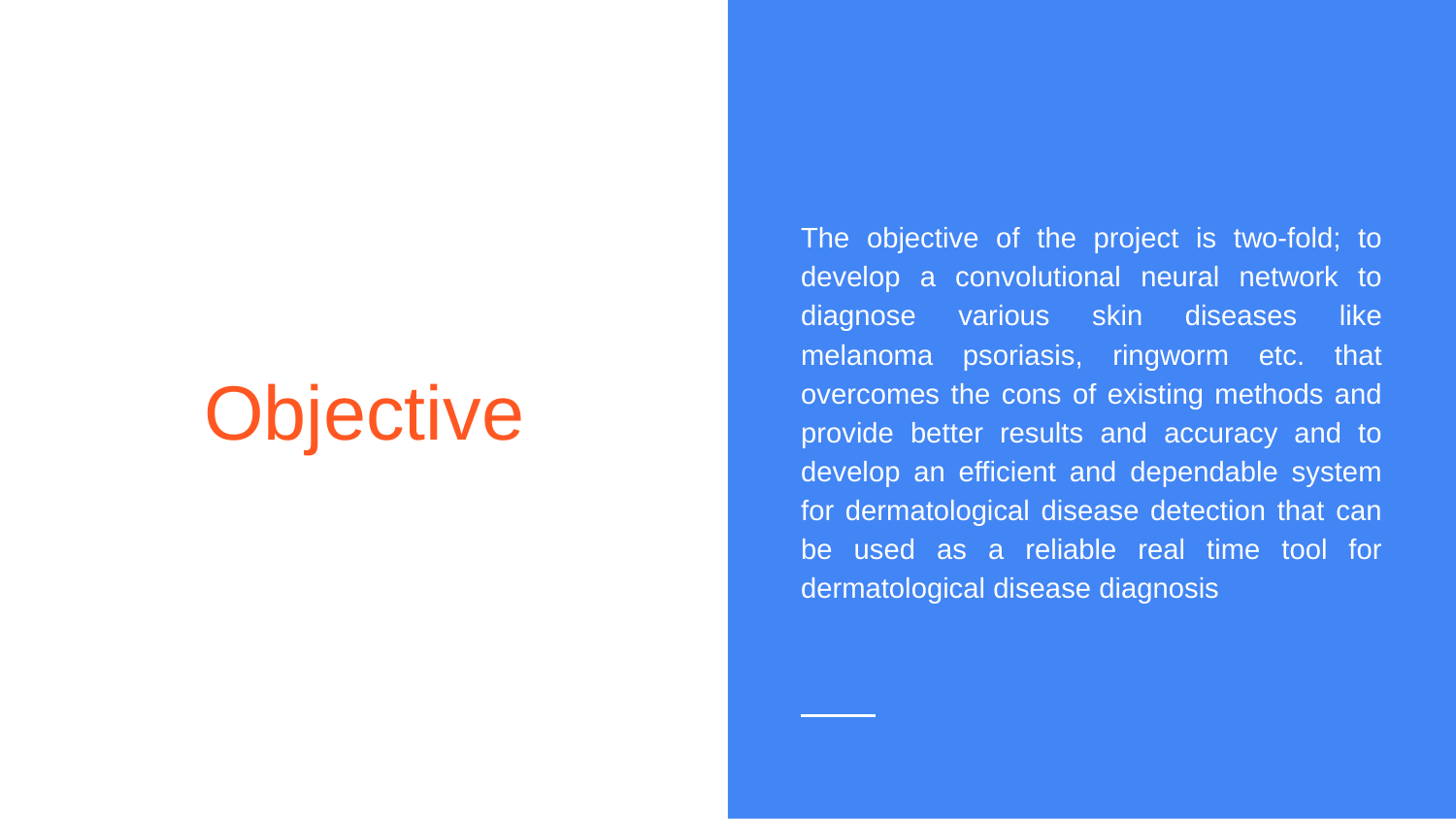

The objective of the project is two-fold; to develop a convolutional neural network to diagnose various skin diseases like melanoma psoriasis, ringworm etc. that overcomes the cons of existing methods and provide better results and accuracy and to develop an efficient and dependable system for dermatological disease detection that can be used as a reliable real time tool for dermatological disease diagnosis
# Objective